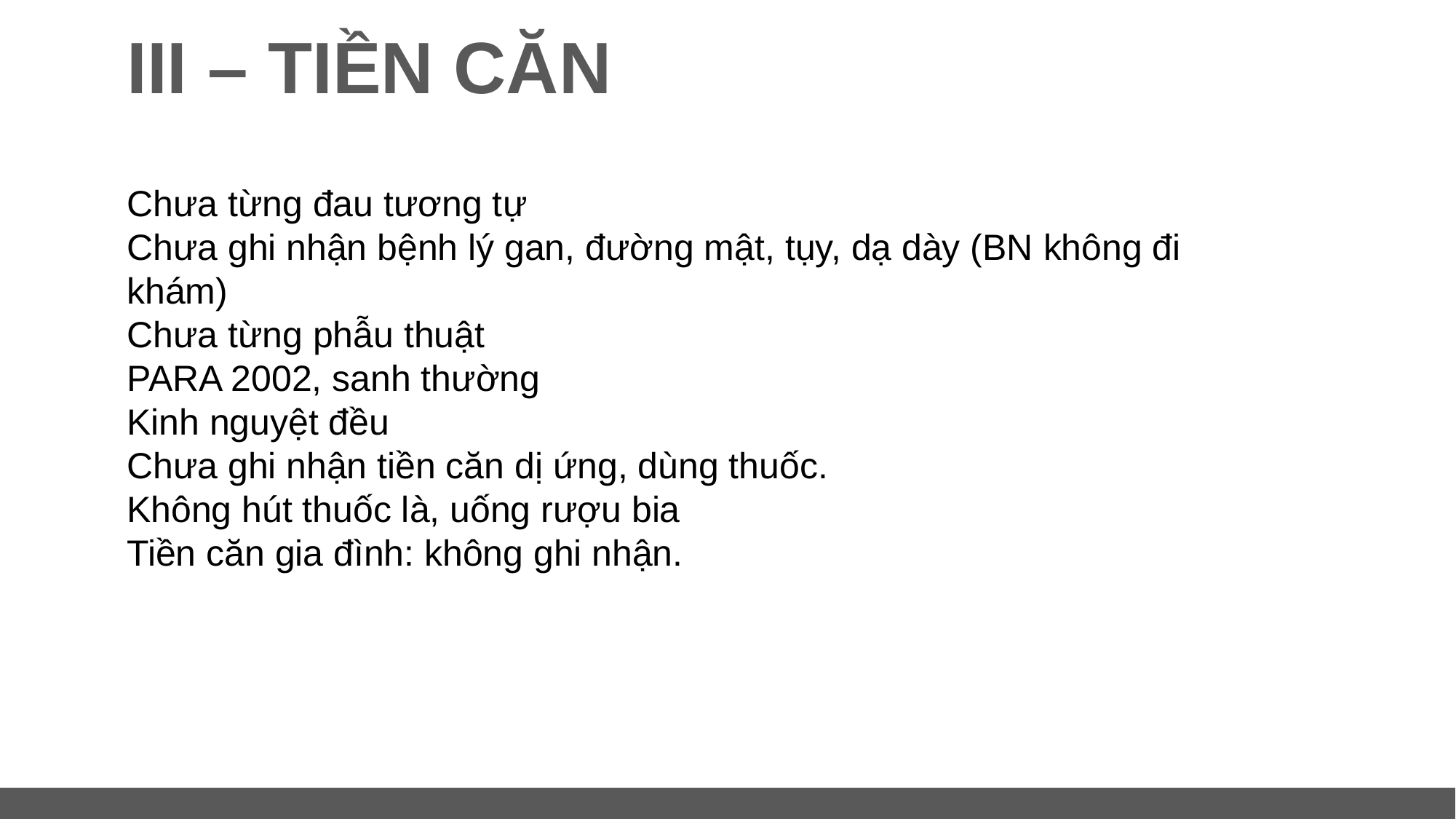

# III – TIỀN CĂN
Chưa từng đau tương tự
Chưa ghi nhận bệnh lý gan, đường mật, tụy, dạ dày (BN không đi khám)
Chưa từng phẫu thuật
PARA 2002, sanh thường
Kinh nguyệt đều
Chưa ghi nhận tiền căn dị ứng, dùng thuốc.
Không hút thuốc là, uống rượu bia
Tiền căn gia đình: không ghi nhận.